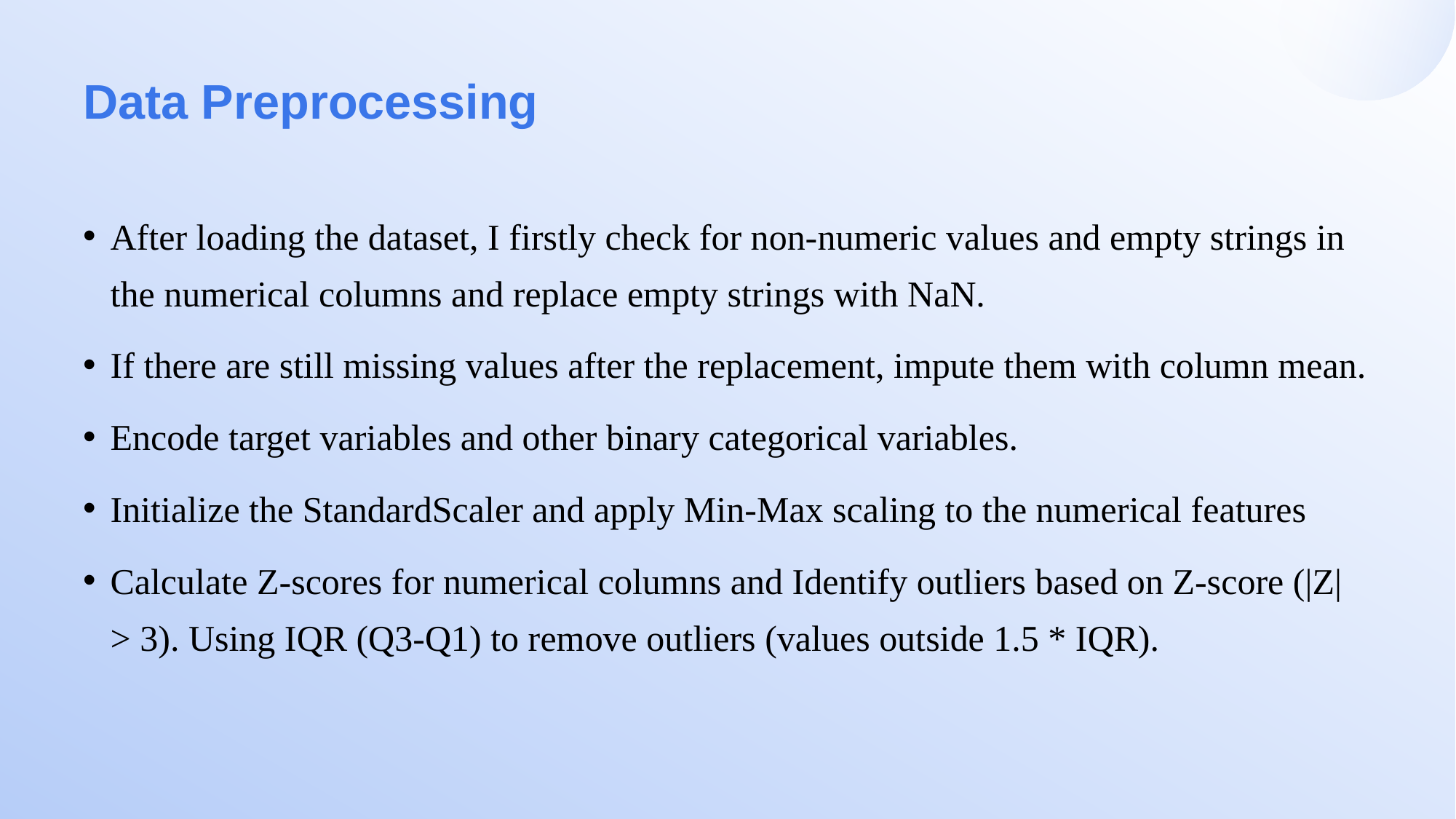

# Data Preprocessing
After loading the dataset, I firstly check for non-numeric values and empty strings in the numerical columns and replace empty strings with NaN.
If there are still missing values after the replacement, impute them with column mean.
Encode target variables and other binary categorical variables.
Initialize the StandardScaler and apply Min-Max scaling to the numerical features
Calculate Z-scores for numerical columns and Identify outliers based on Z-score (|Z| > 3). Using IQR (Q3-Q1) to remove outliers (values outside 1.5 * IQR).